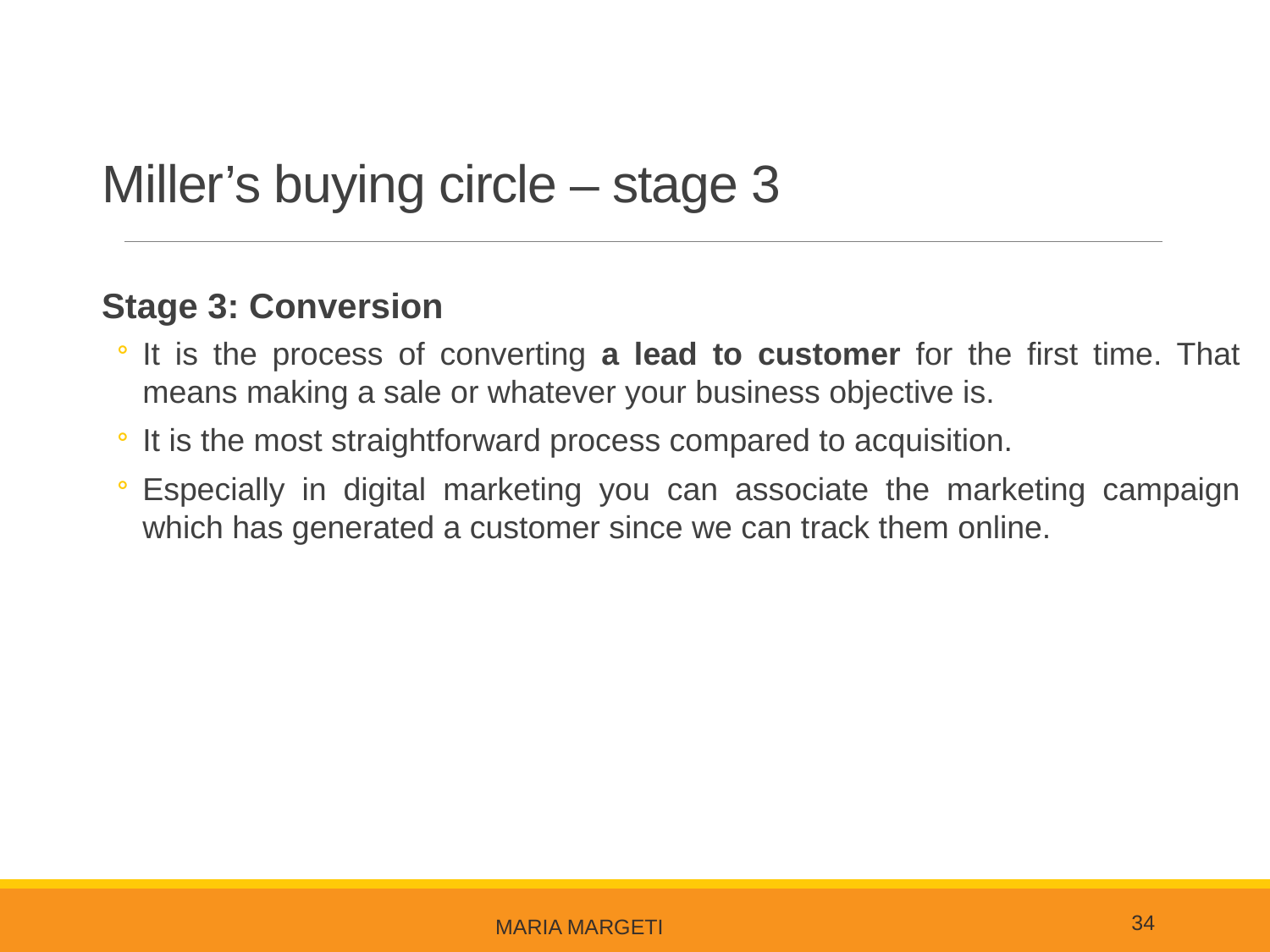

Miller’s buying circle – stage 3
Stage 3: Conversion
It is the process of converting a lead to customer for the first time. That means making a sale or whatever your business objective is.
It is the most straightforward process compared to acquisition.
Especially in digital marketing you can associate the marketing campaign which has generated a customer since we can track them online.
34
Maria Margeti